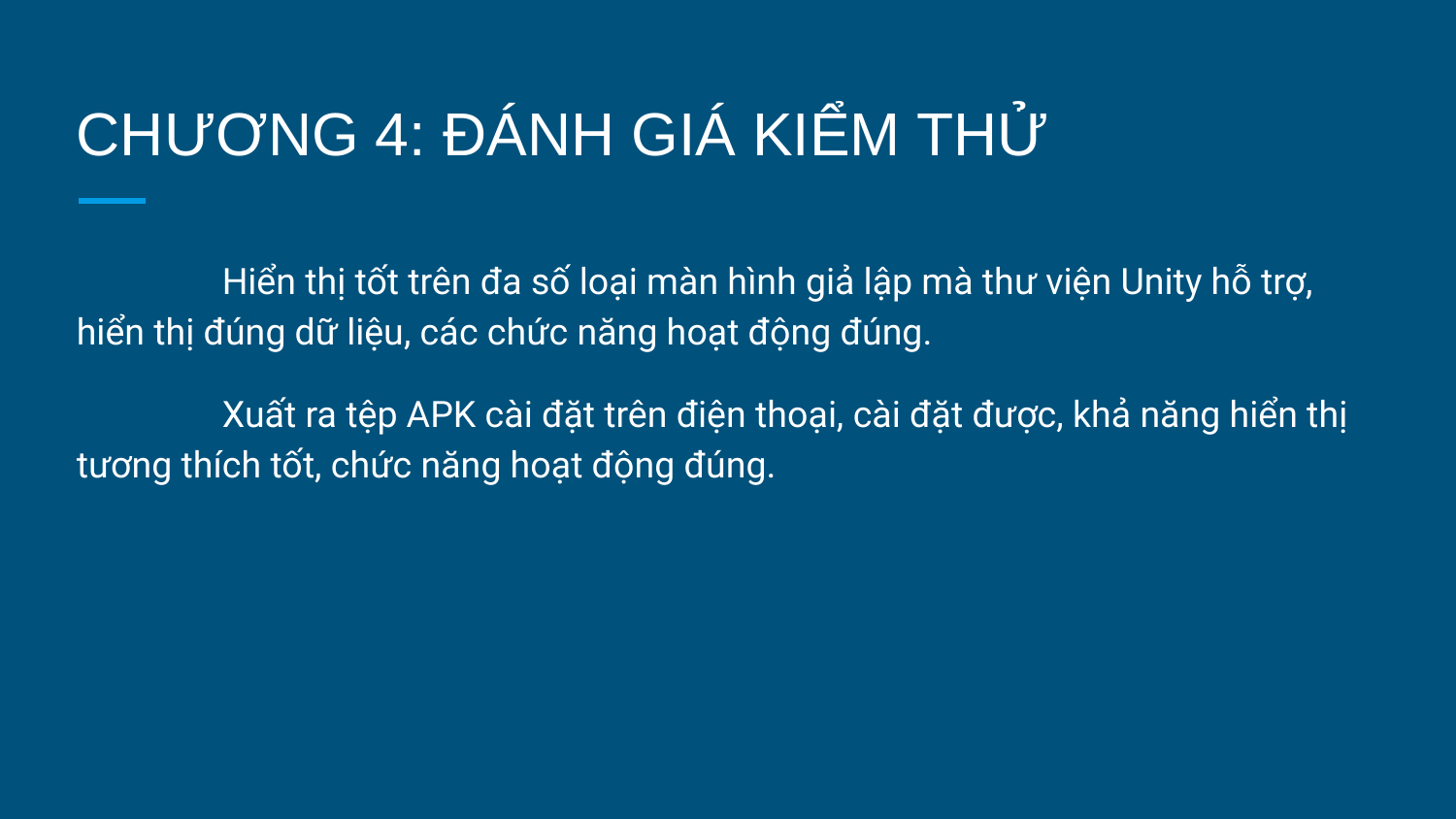

# CHƯƠNG 4: ĐÁNH GIÁ KIỂM THỬ
	Hiển thị tốt trên đa số loại màn hình giả lập mà thư viện Unity hỗ trợ, hiển thị đúng dữ liệu, các chức năng hoạt động đúng.
	Xuất ra tệp APK cài đặt trên điện thoại, cài đặt được, khả năng hiển thị tương thích tốt, chức năng hoạt động đúng.